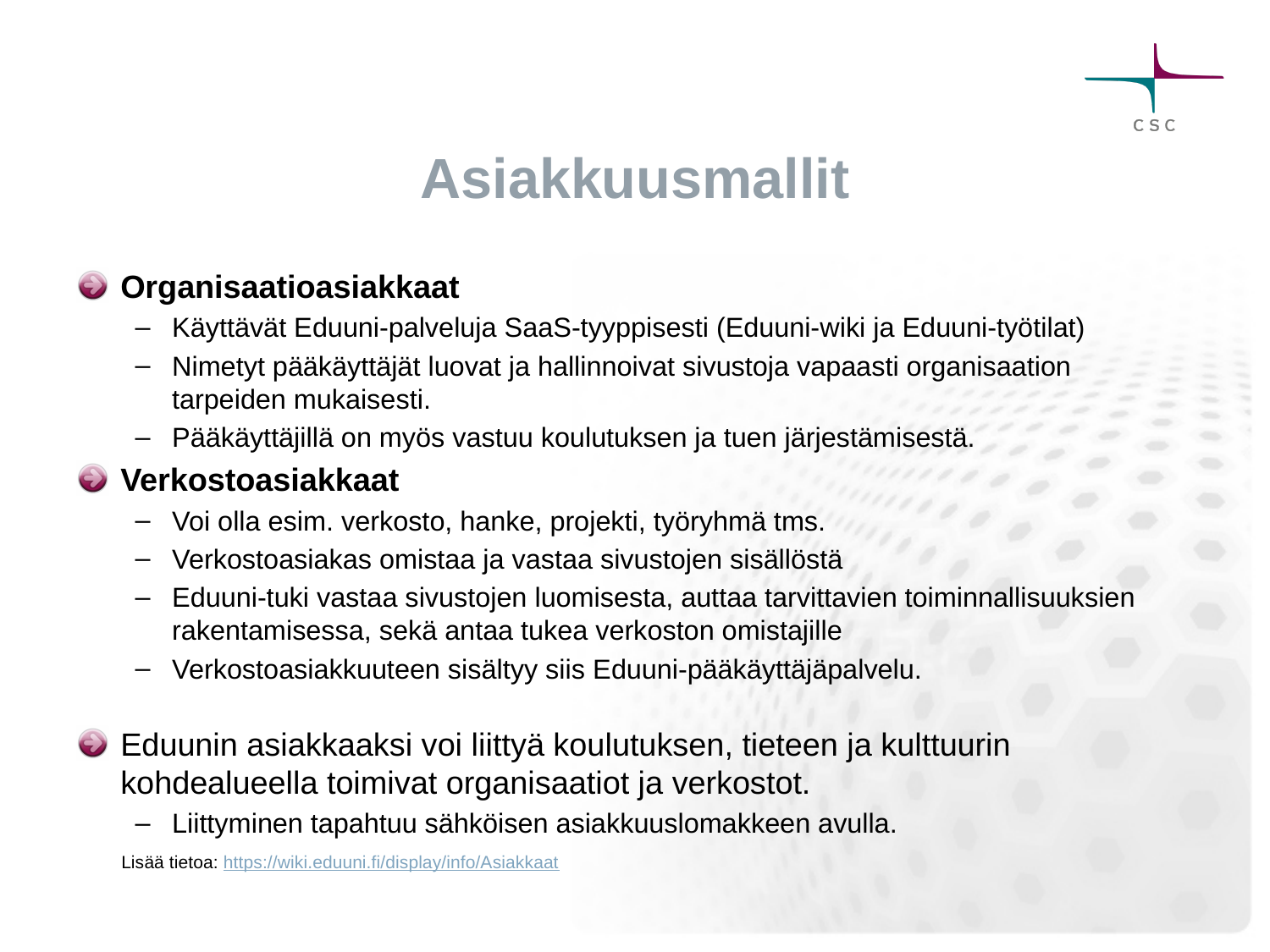

# Asiakkuusmallit
Organisaatioasiakkaat
Käyttävät Eduuni-palveluja SaaS-tyyppisesti (Eduuni-wiki ja Eduuni-työtilat)
Nimetyt pääkäyttäjät luovat ja hallinnoivat sivustoja vapaasti organisaation tarpeiden mukaisesti.
Pääkäyttäjillä on myös vastuu koulutuksen ja tuen järjestämisestä.
Verkostoasiakkaat
Voi olla esim. verkosto, hanke, projekti, työryhmä tms.
Verkostoasiakas omistaa ja vastaa sivustojen sisällöstä
Eduuni-tuki vastaa sivustojen luomisesta, auttaa tarvittavien toiminnallisuuksien rakentamisessa, sekä antaa tukea verkoston omistajille
Verkostoasiakkuuteen sisältyy siis Eduuni-pääkäyttäjäpalvelu.
Eduunin asiakkaaksi voi liittyä koulutuksen, tieteen ja kulttuurin kohdealueella toimivat organisaatiot ja verkostot.
Liittyminen tapahtuu sähköisen asiakkuuslomakkeen avulla.

Lisää tietoa: https://wiki.eduuni.fi/display/info/Asiakkaat